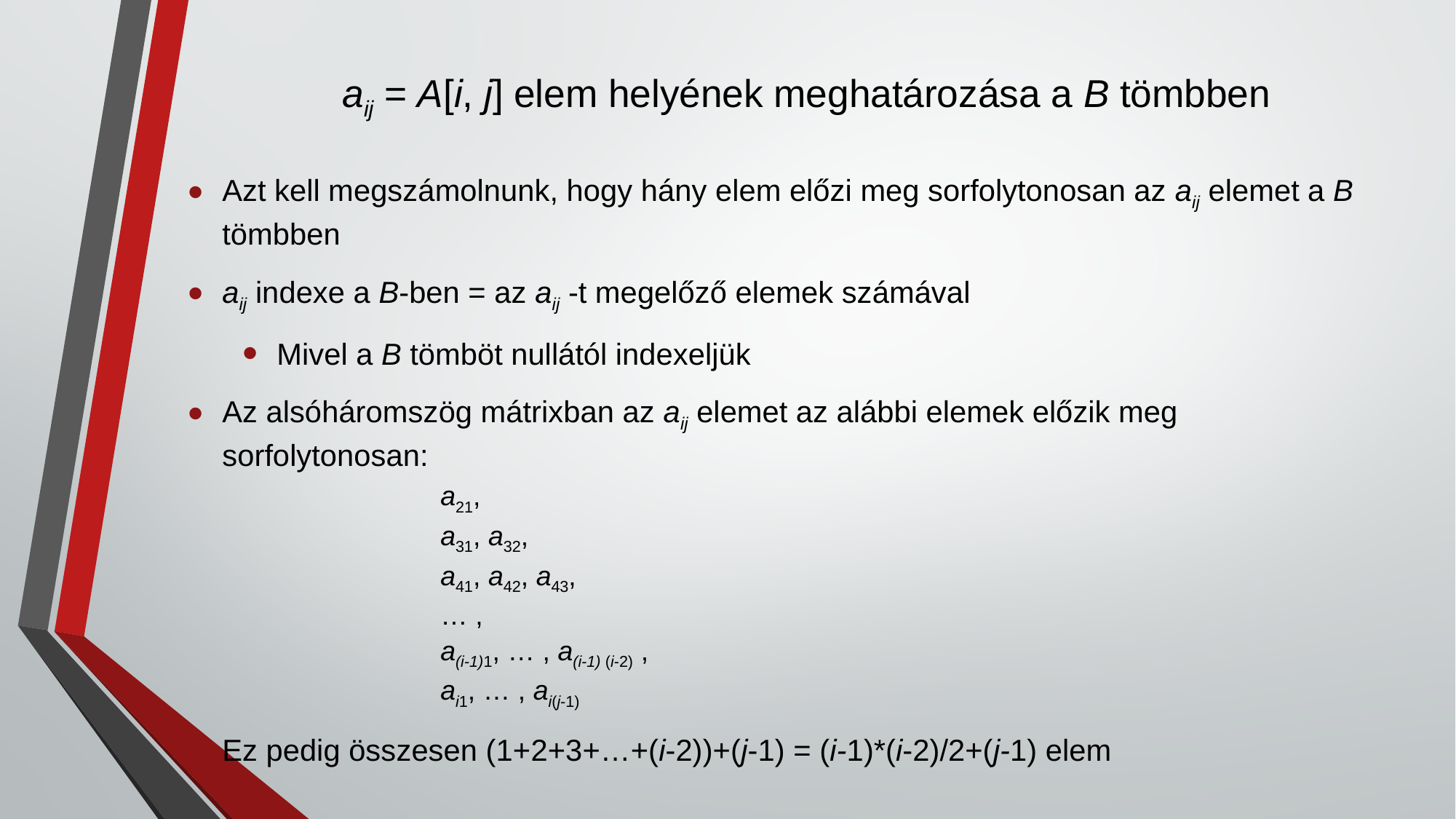

# aij = A[i, j] elem helyének meghatározása a B tömbben
Azt kell megszámolnunk, hogy hány elem előzi meg sorfolytonosan az aij elemet a B tömbben
aij indexe a B-ben = az aij -t megelőző elemek számával
Mivel a B tömböt nullától indexeljük
Az alsóháromszög mátrixban az aij elemet az alábbi elemek előzik meg sorfolytonosan:
		a21,
		a31, a32,
		a41, a42, a43,
		… ,
		a(i-1)1, … , a(i-1) (i-2) ,
		ai1, … , ai(j-1)
Ez pedig összesen (1+2+3+…+(i-2))+(j-1) = (i-1)*(i-2)/2+(j-1) elem